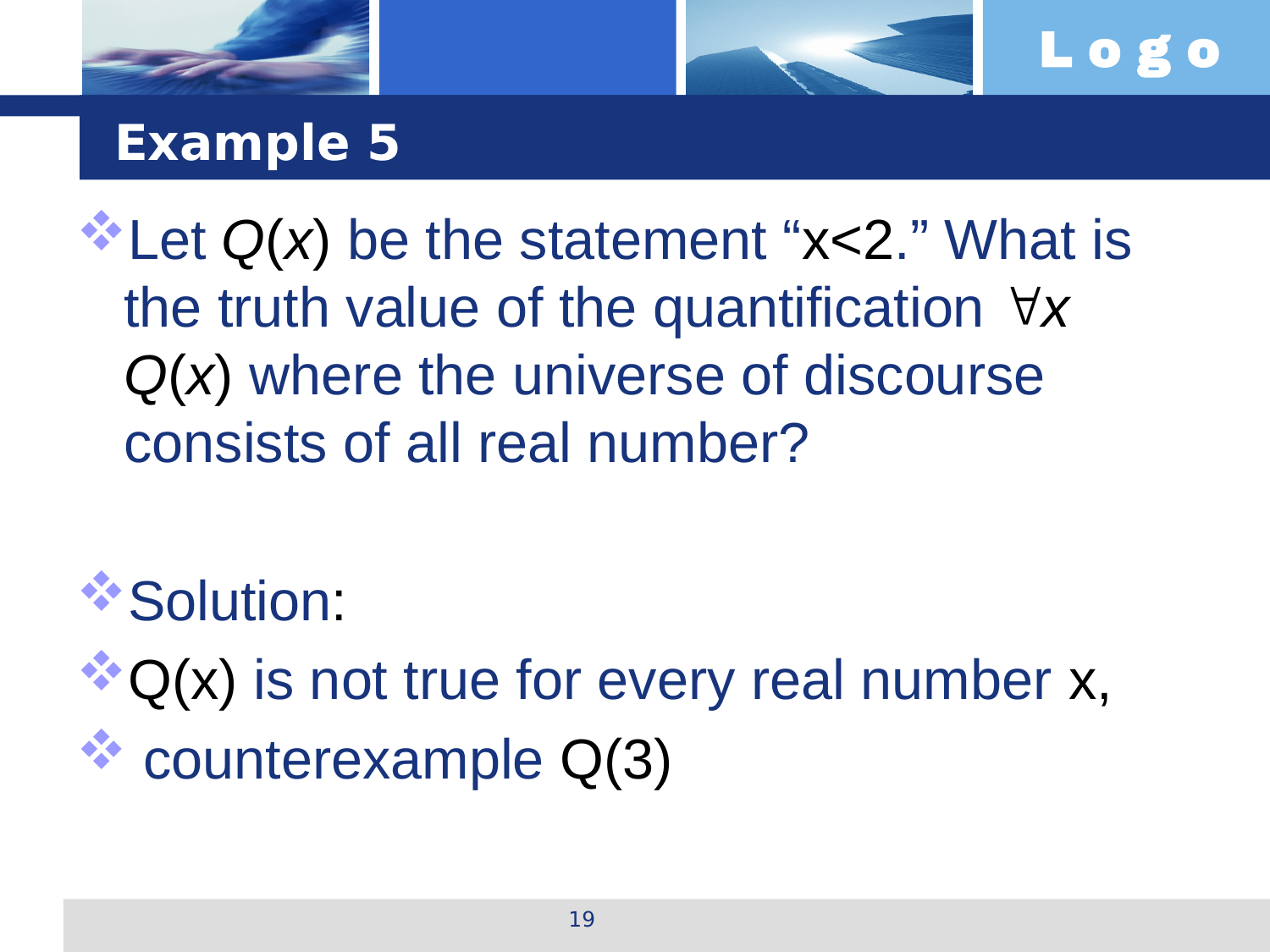

# Example 5
Let Q(x) be the statement “x<2.” What is the truth value of the quantification ∀x Q(x) where the universe of discourse consists of all real number?

Solution:
Q(x) is not true for every real number x,
 counterexample Q(3)
19